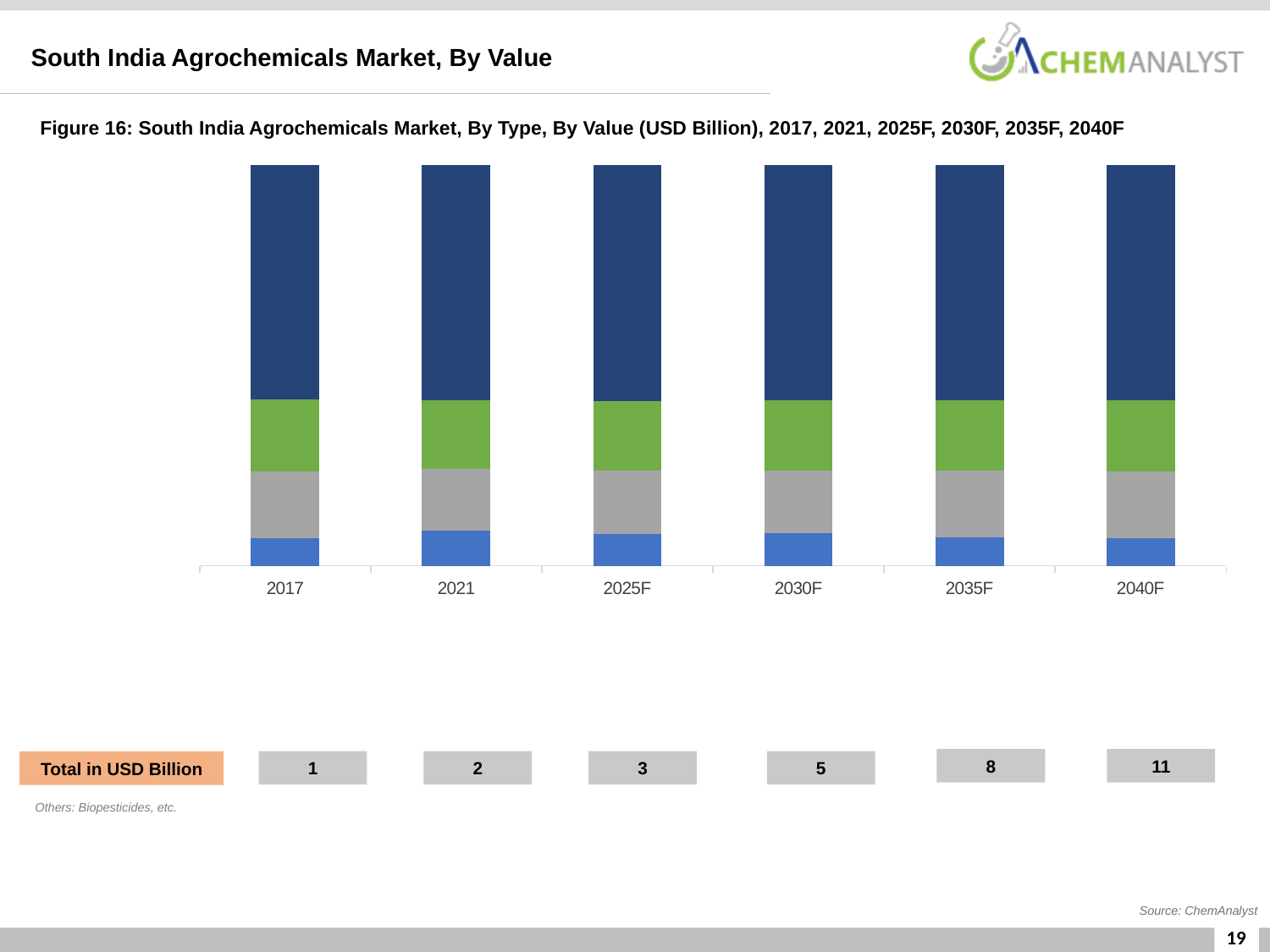

South India Agrochemicals Market, By Value
Figure 16: South India Agrochemicals Market, By Type, By Value (USD Billion), 2017, 2021, 2025F, 2030F, 2035F, 2040F

### Chart

| Category | Others | Fungicides | Herbicides | Insecticides  |
|---|---|---|---|---|
| 2017 | 0.09825991540000012 | 0.24310983500000002 | 0.26052665899999994 | 0.8495055905999999 |
| 2021 | 0.1771914255 | 0.3073320204999999 | 0.3405679262999999 | 1.1770716277 |
| 2025F | 0.23239142169966406 | 0.4662481108753661 | 0.5055172792331908 | 1.7263781402682474 |
| 2030F | 0.3905099088649083 | 0.7596486286874593 | 0.8514475998012249 | 2.855482281364177 |
| 2035F | 0.5286206080760092 | 1.2656687701934153 | 1.3283480708652848 | 4.429085523379702 |
| 2040F | 0.7597572620787514 | 1.8660704682636027 | 1.9571524792145643 | 6.5245821015359535 |
8
11
1
2
3
5
Total in USD Billion
Others: Biopesticides, etc.
Source: ChemAnalyst